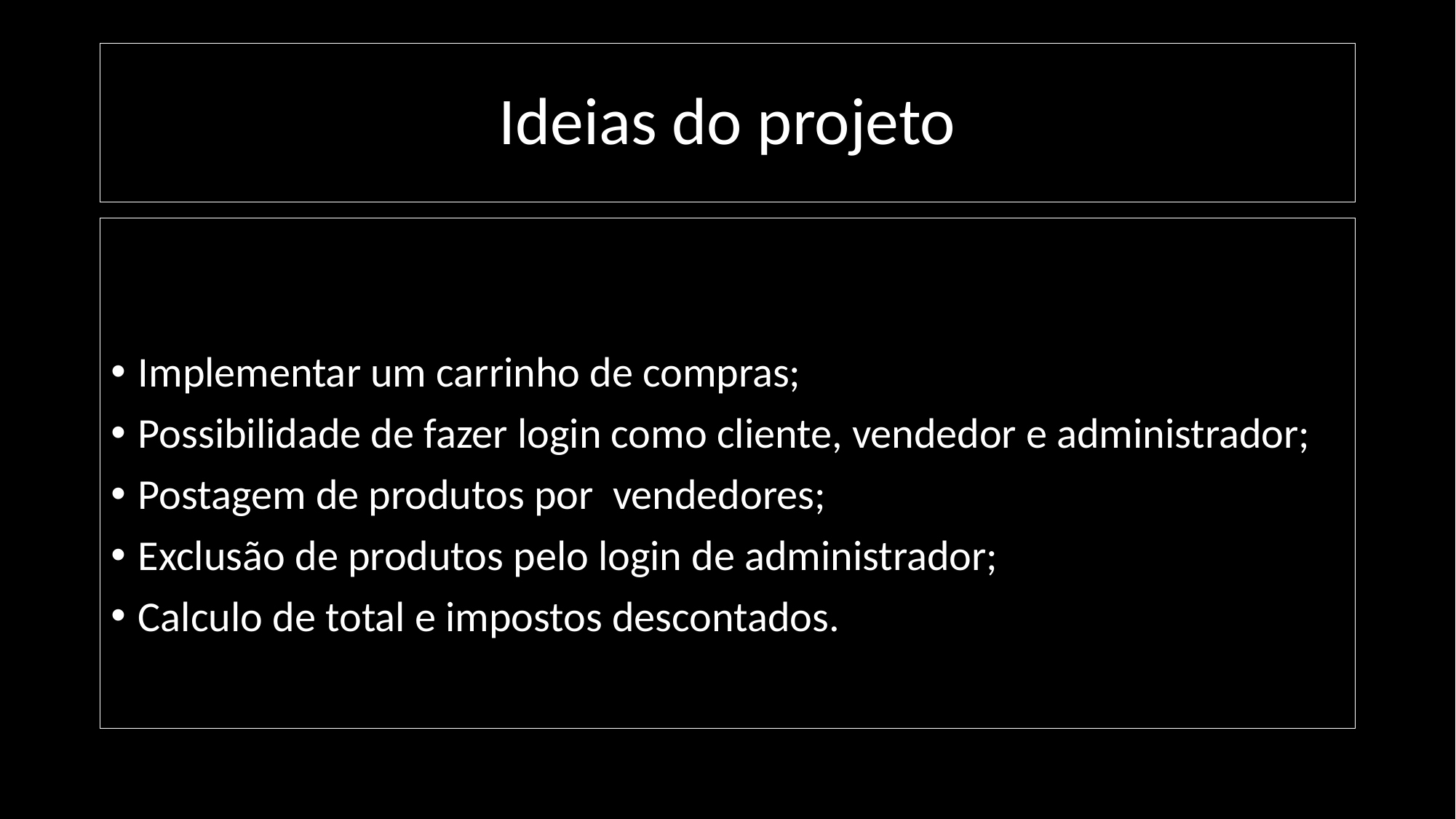

# Ideias do projeto

Implementar um carrinho de compras;
Possibilidade de fazer login como cliente, vendedor e administrador;
Postagem de produtos por  vendedores;
Exclusão de produtos pelo login de administrador;
Calculo de total e impostos descontados.